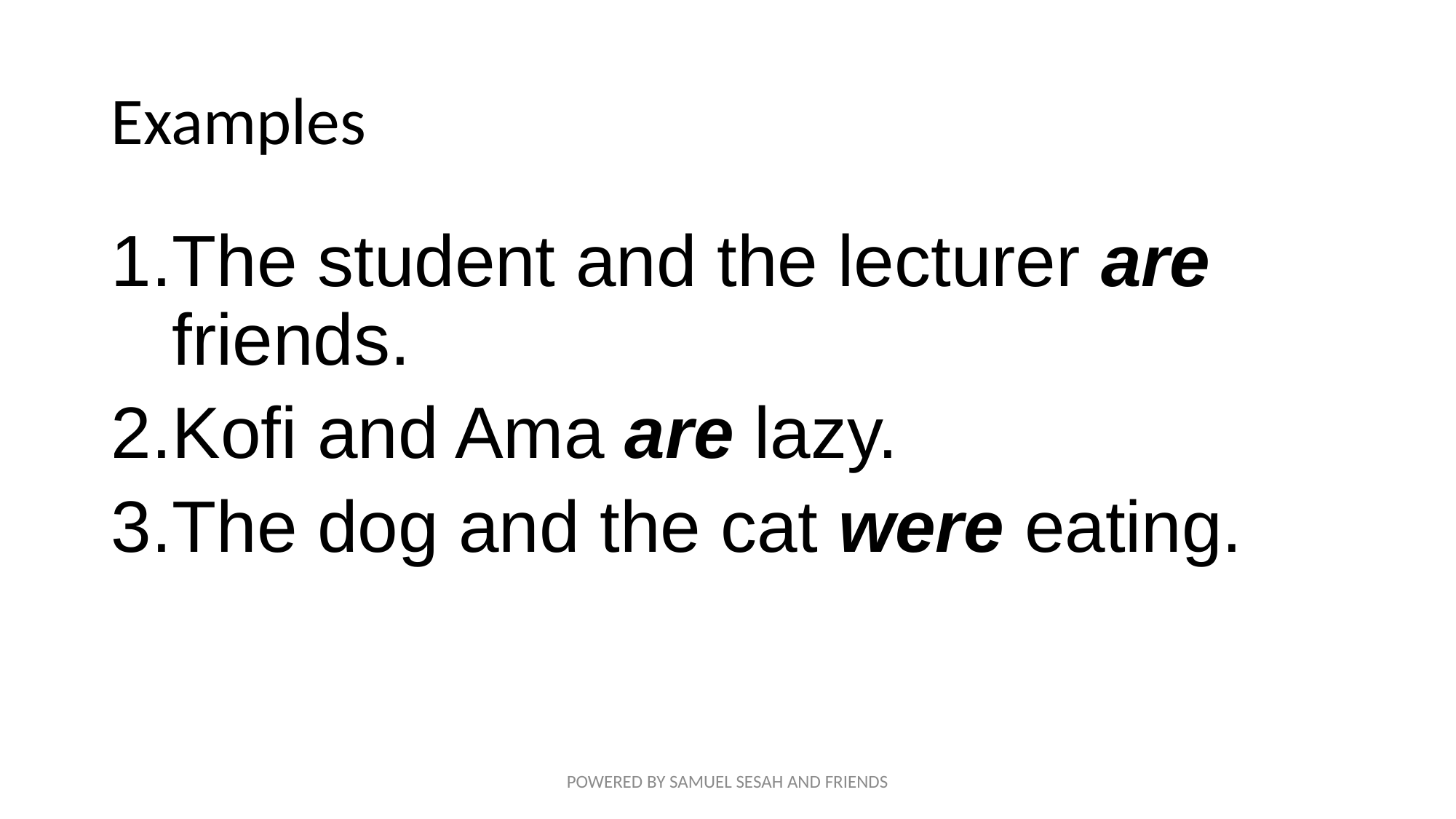

# Examples
The student and the lecturer are friends.
Kofi and Ama are lazy.
The dog and the cat were eating.
POWERED BY SAMUEL SESAH AND FRIENDS